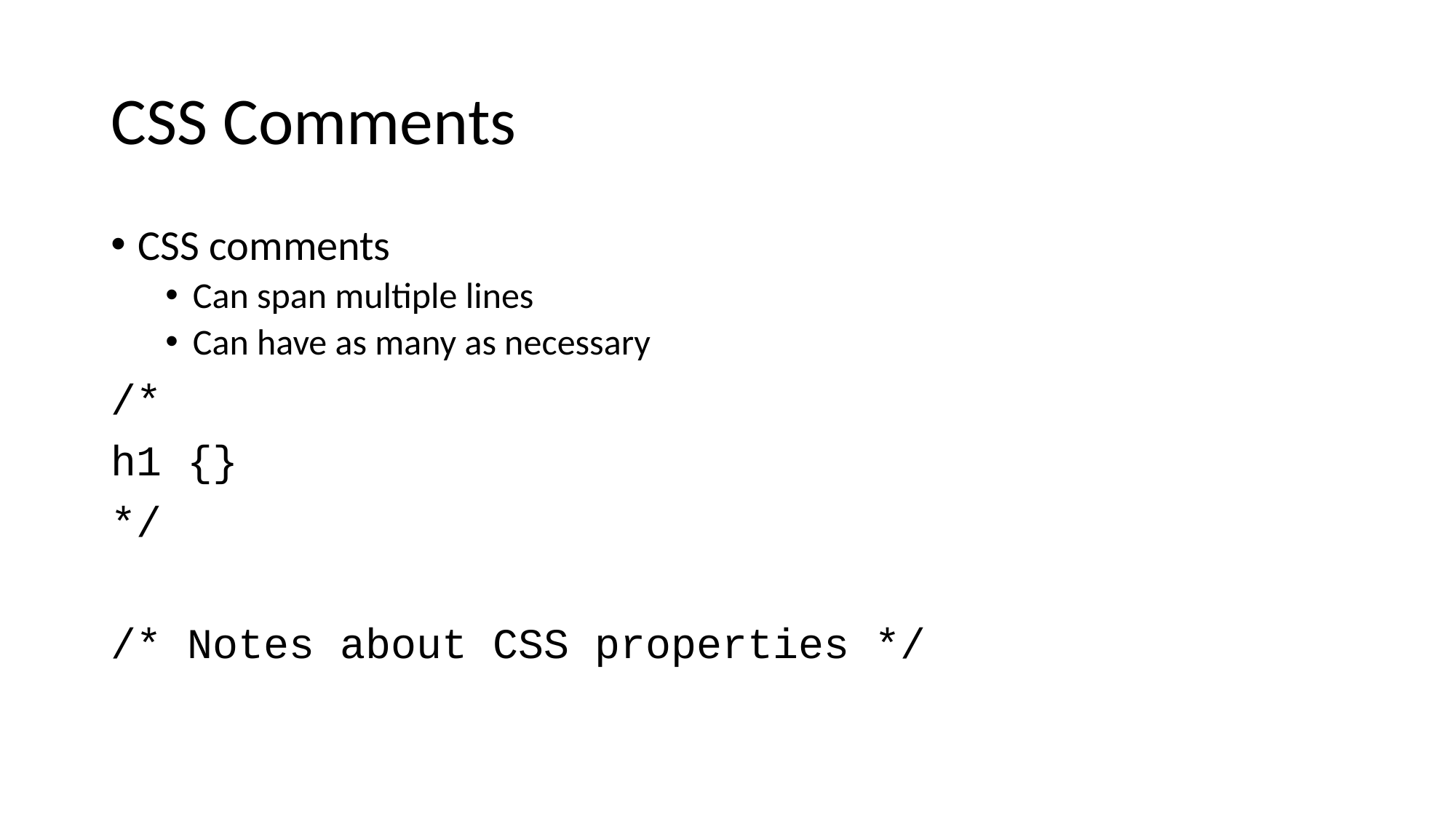

# CSS Comments
CSS comments
Can span multiple lines
Can have as many as necessary
/*
h1 {}
*/

/* Notes about CSS properties */